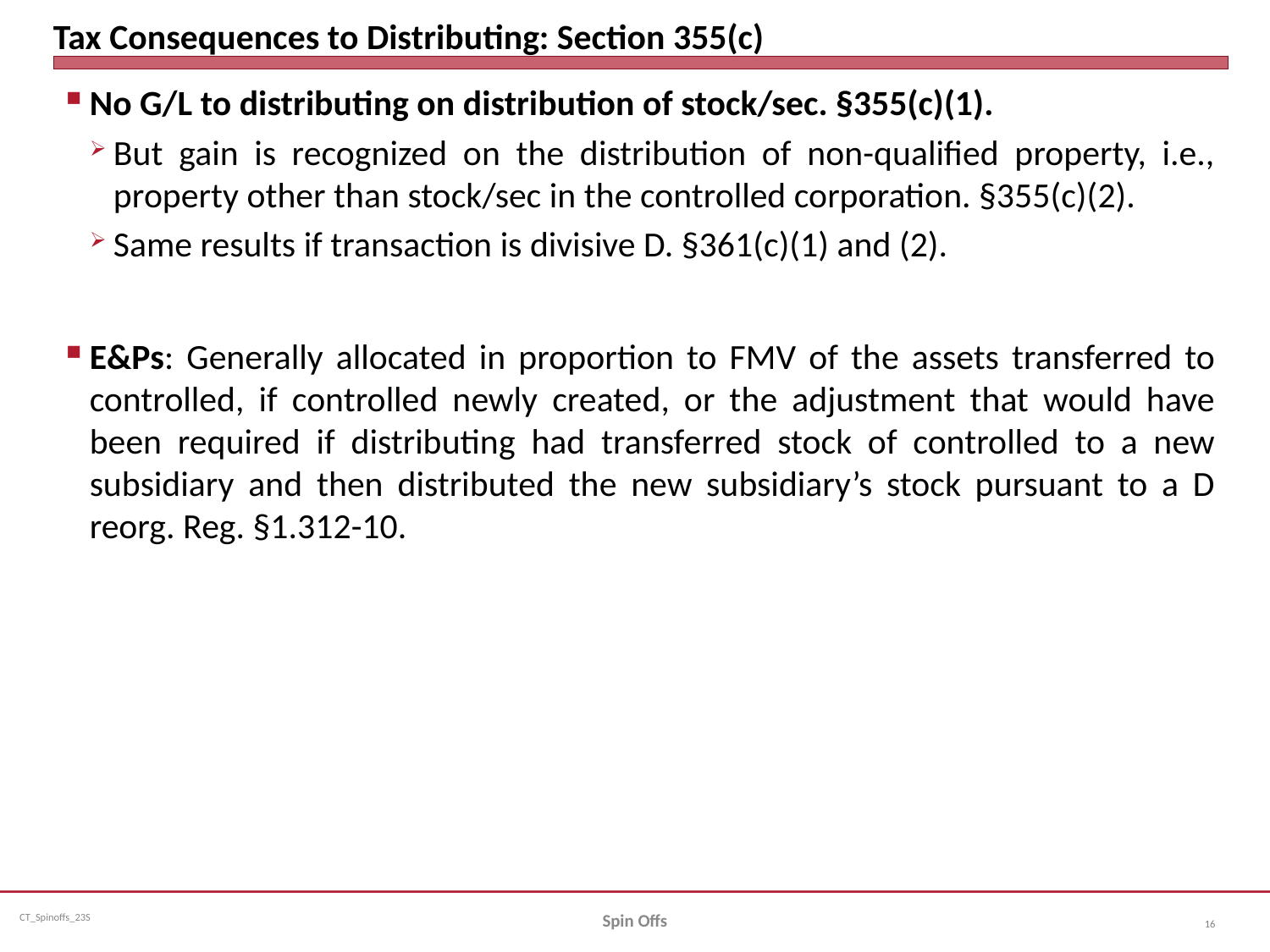

# Tax Consequences to Distributing: Section 355(c)
No G/L to distributing on distribution of stock/sec. §355(c)(1).
But gain is recognized on the distribution of non-qualified property, i.e., property other than stock/sec in the controlled corporation. §355(c)(2).
Same results if transaction is divisive D. §361(c)(1) and (2).

E&Ps: Generally allocated in proportion to FMV of the assets transferred to controlled, if controlled newly created, or the adjustment that would have been required if distributing had transferred stock of controlled to a new subsidiary and then distributed the new subsidiary’s stock pursuant to a D reorg. Reg. §1.312-10.

Spin Offs
16